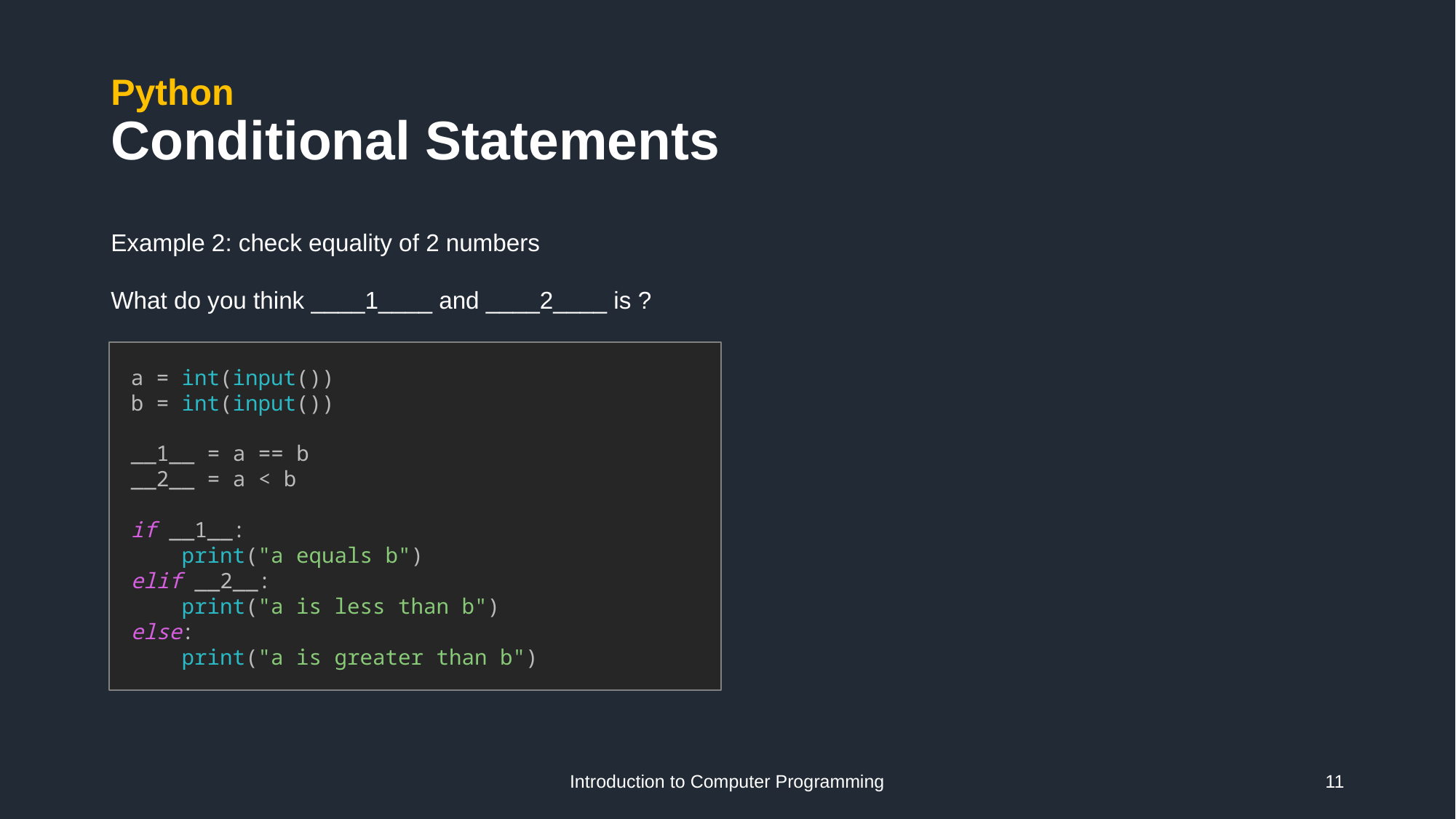

# Python Conditional Statements
Example 2: check equality of 2 numbers

What do you think ____1____ and ____2____ is ?
a = int(input())
b = int(input())
__1__ = a == b
__2__ = a < b
if __1__:
    print("a equals b")
elif __2__:
    print("a is less than b")
else:
    print("a is greater than b")
Introduction to Computer Programming
11